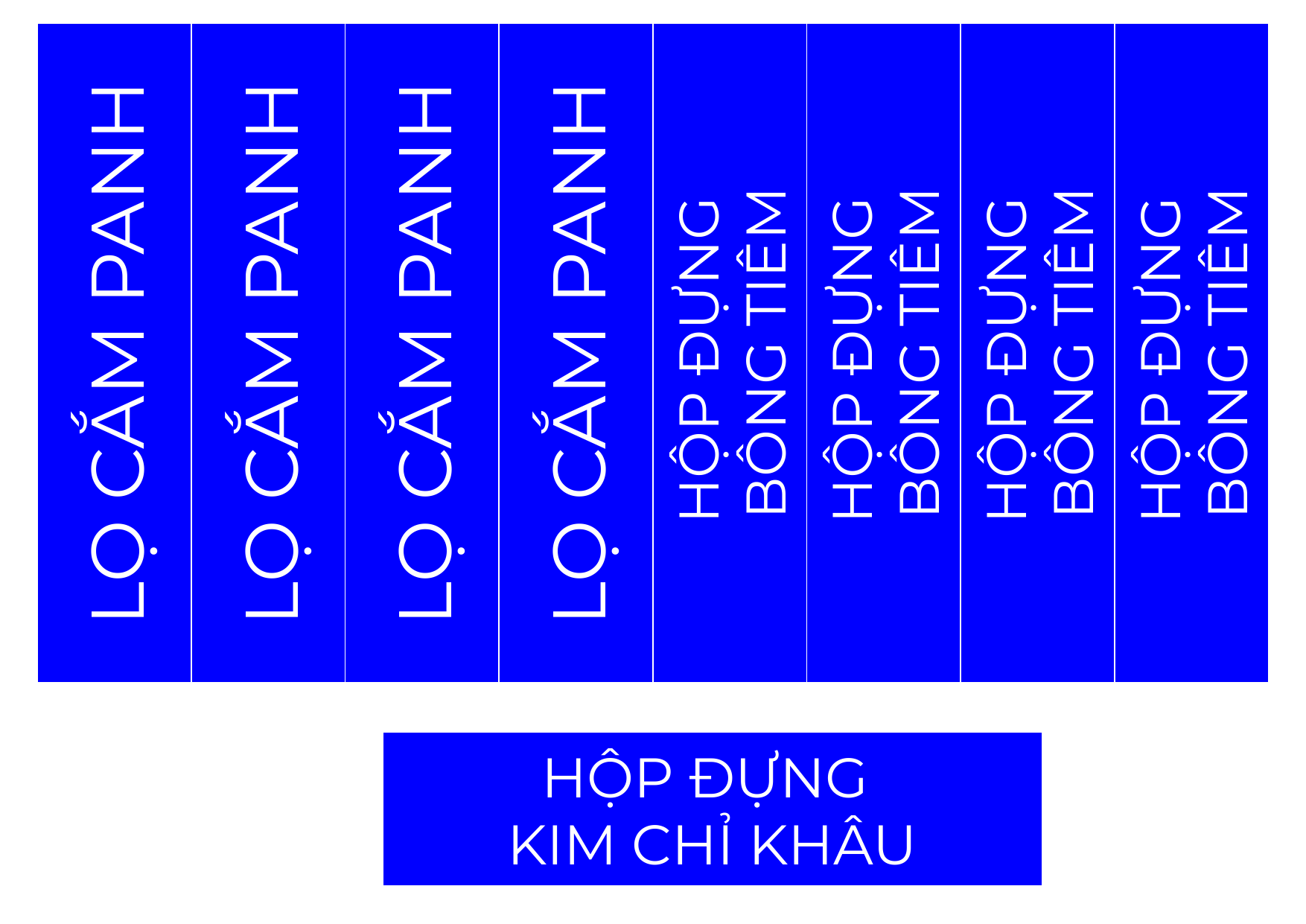

LỌ CẮM PANH
LỌ CẮM PANH
LỌ CẮM PANH
LỌ CẮM PANH
HỘP ĐỰNG
BÔNG TIÊM
HỘP ĐỰNG
BÔNG TIÊM
HỘP ĐỰNG
BÔNG TIÊM
HỘP ĐỰNG
BÔNG TIÊM
HỘP ĐỰNG
KIM CHỈ KHÂU